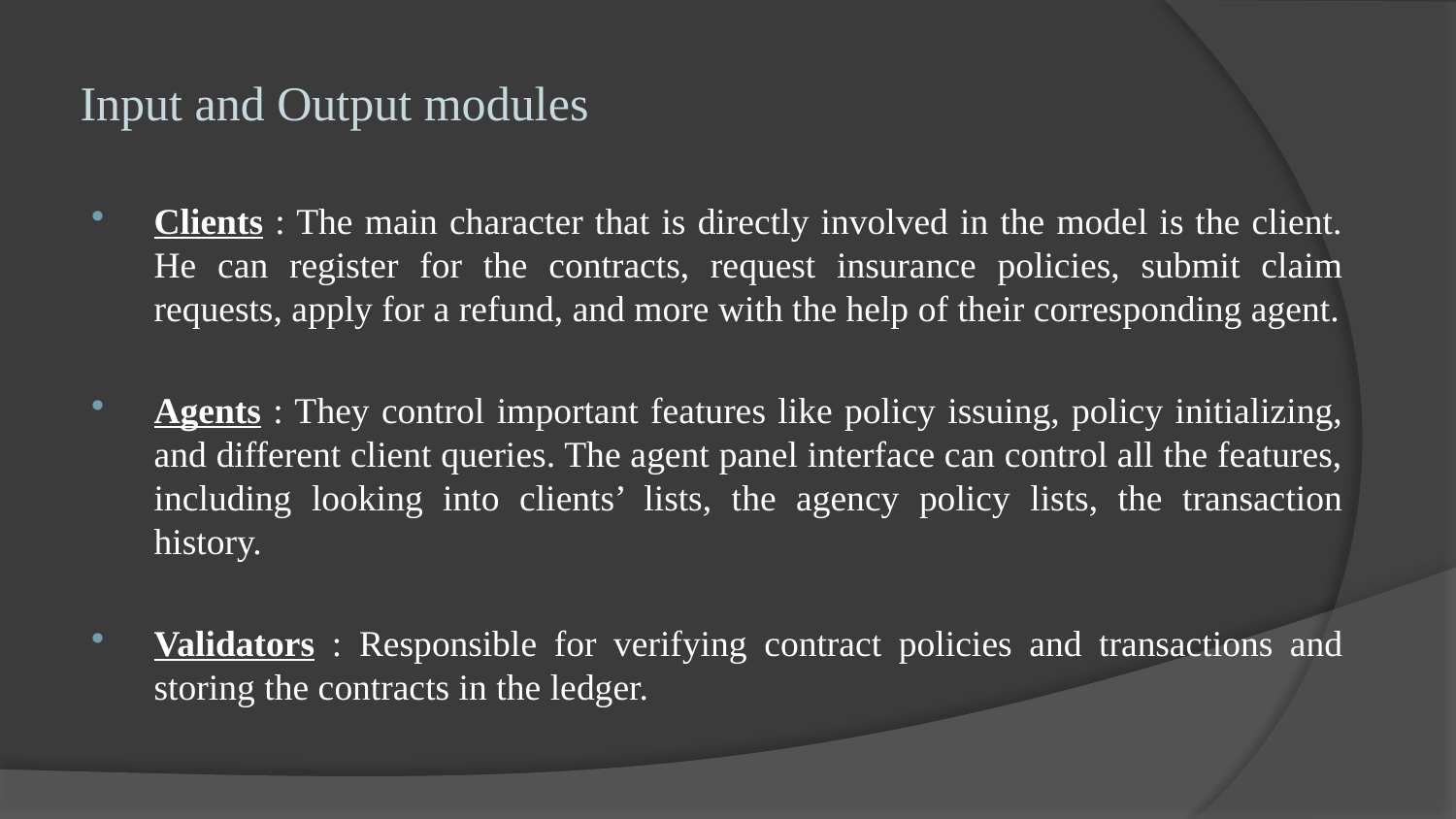

# Input and Output modules
Clients : The main character that is directly involved in the model is the client. He can register for the contracts, request insurance policies, submit claim requests, apply for a refund, and more with the help of their corresponding agent.

Agents : They control important features like policy issuing, policy initializing, and different client queries. The agent panel interface can control all the features, including looking into clients’ lists, the agency policy lists, the transaction history.

Validators : Responsible for verifying contract policies and transactions and storing the contracts in the ledger.